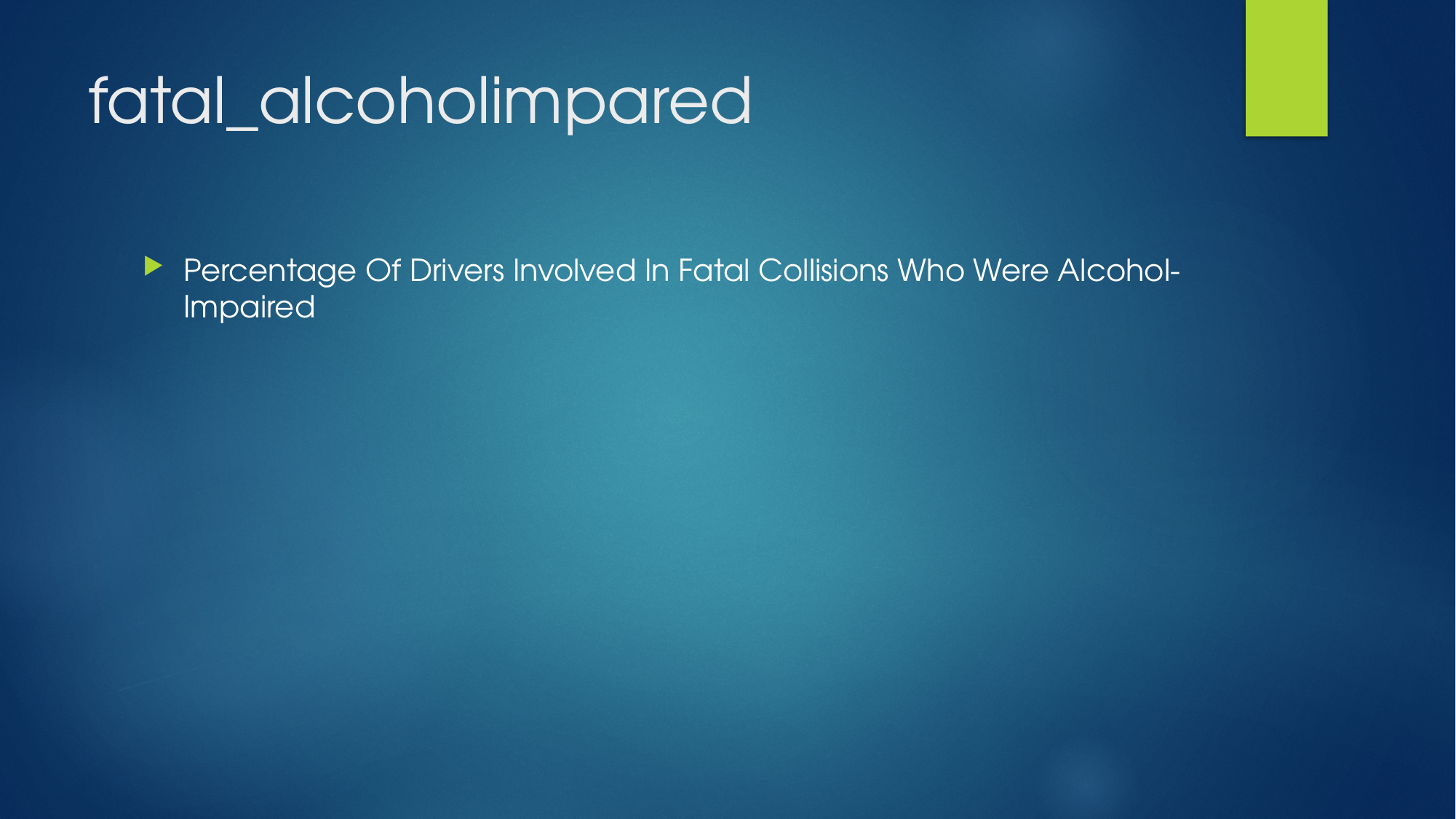

# fatal_alcoholimpared
Percentage Of Drivers Involved In Fatal Collisions Who Were Alcohol-Impaired